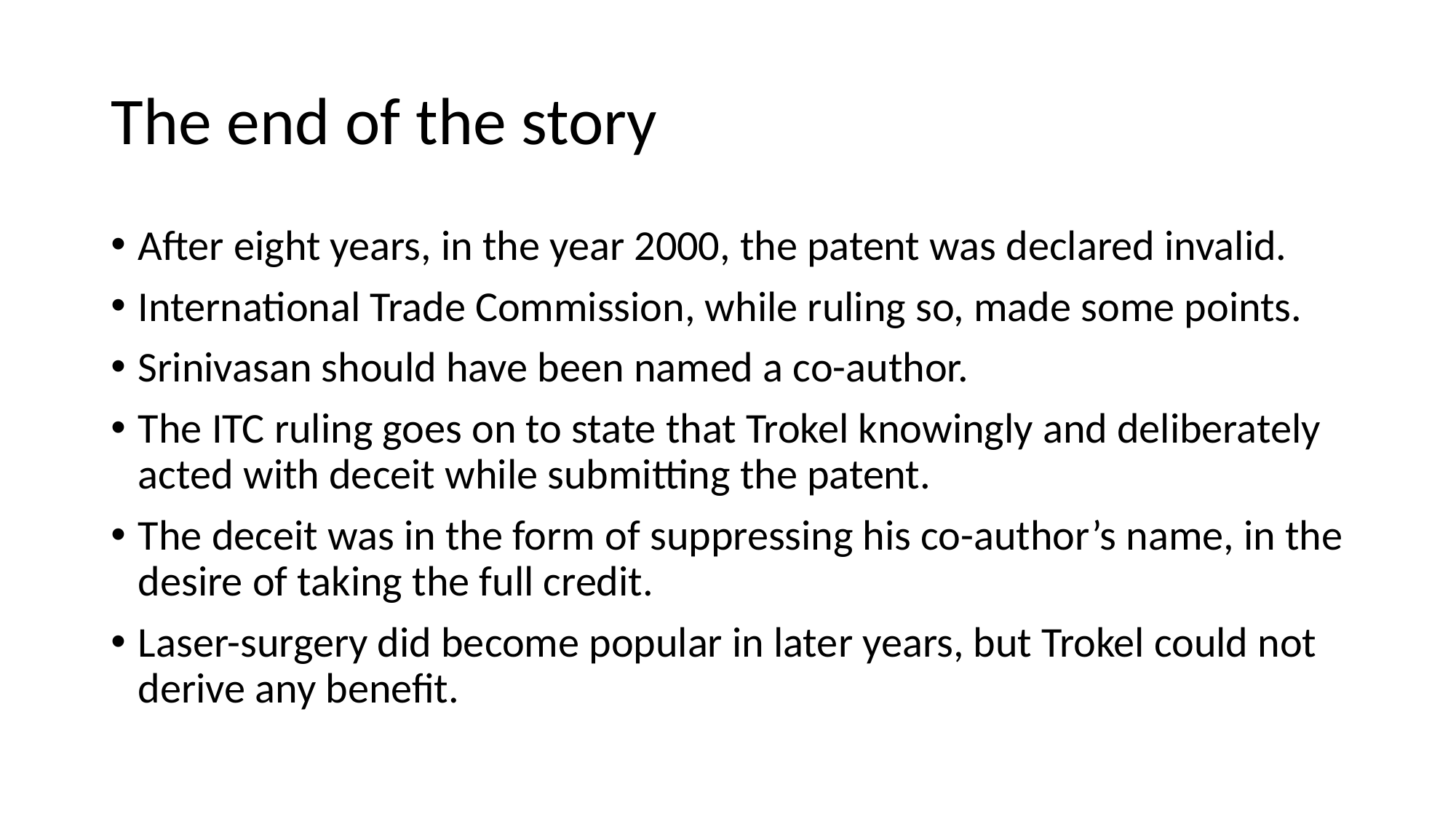

# The end of the story
After eight years, in the year 2000, the patent was declared invalid.
International Trade Commission, while ruling so, made some points.
Srinivasan should have been named a co-author.
The ITC ruling goes on to state that Trokel knowingly and deliberately acted with deceit while submitting the patent.
The deceit was in the form of suppressing his co-author’s name, in the desire of taking the full credit.
Laser-surgery did become popular in later years, but Trokel could not derive any benefit.